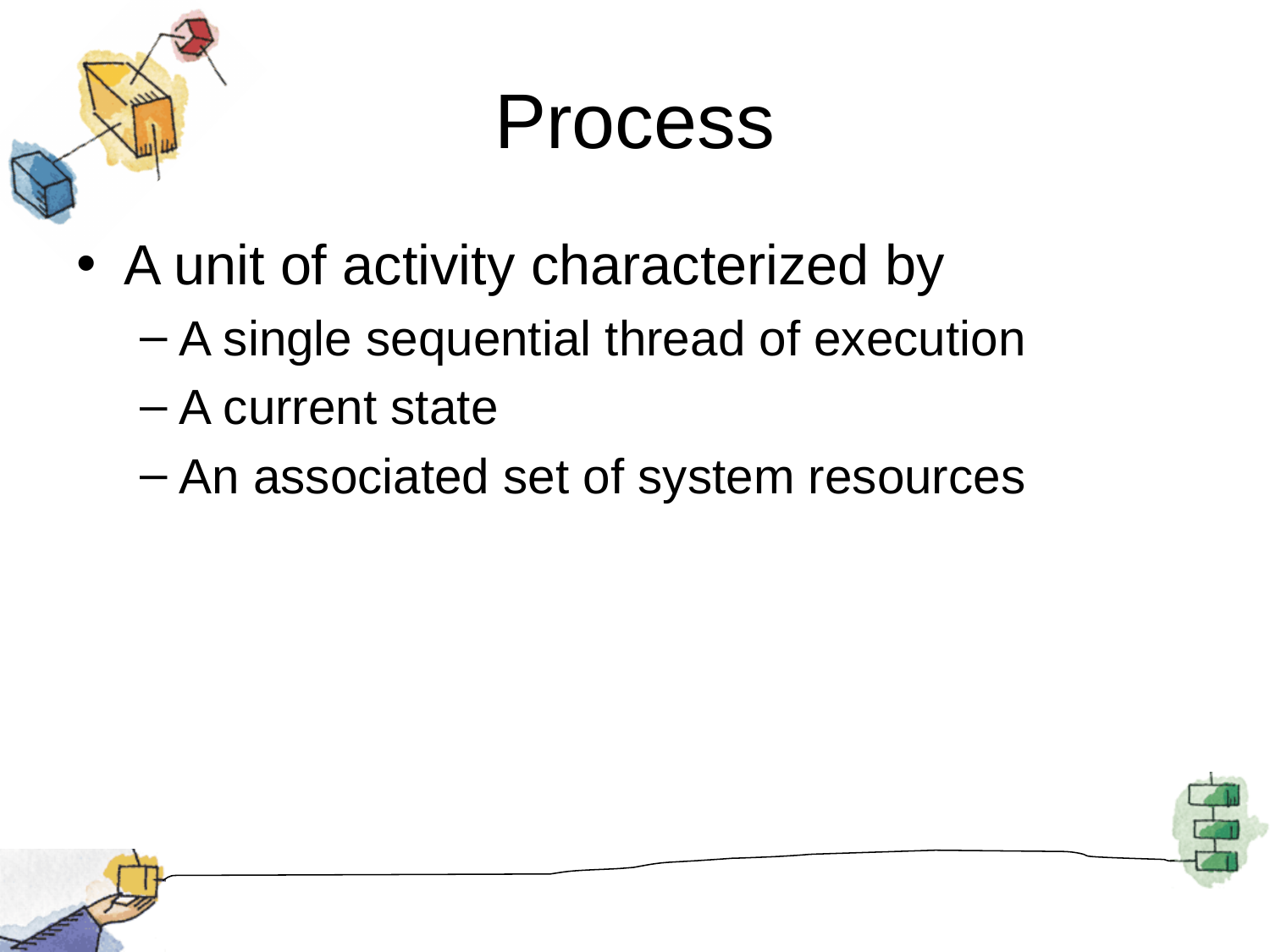

# Process
A unit of activity characterized by
A single sequential thread of execution
A current state
An associated set of system resources